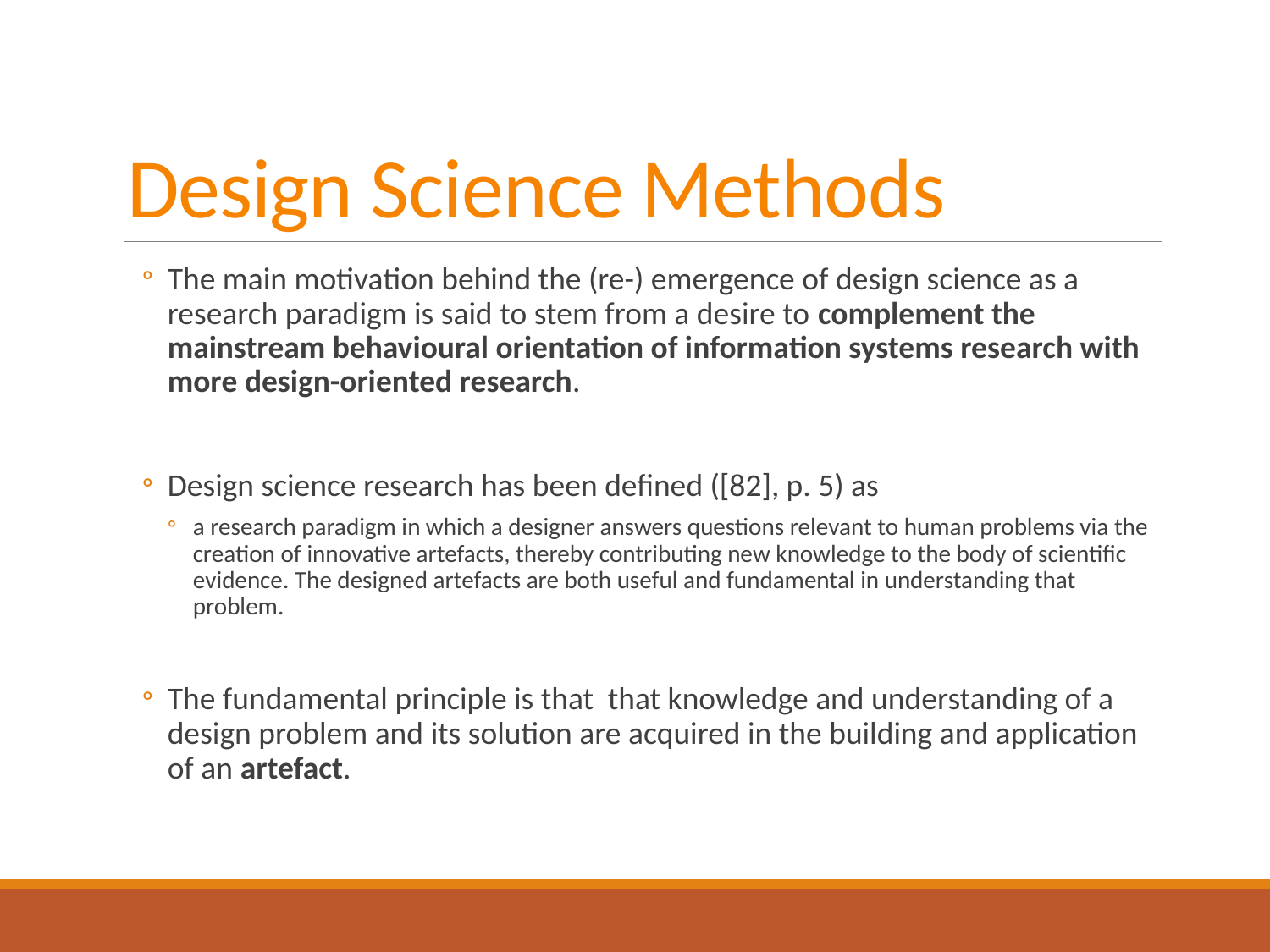

# Design Science Methods
The main motivation behind the (re-) emergence of design science as a research paradigm is said to stem from a desire to complement the mainstream behavioural orientation of information systems research with more design-oriented research.

Design science research has been defined ([82], p. 5) as
a research paradigm in which a designer answers questions relevant to human problems via the creation of innovative artefacts, thereby contributing new knowledge to the body of scientific evidence. The designed artefacts are both useful and fundamental in understanding that problem.

The fundamental principle is that  that knowledge and understanding of a design problem and its solution are acquired in the building and application of an artefact.